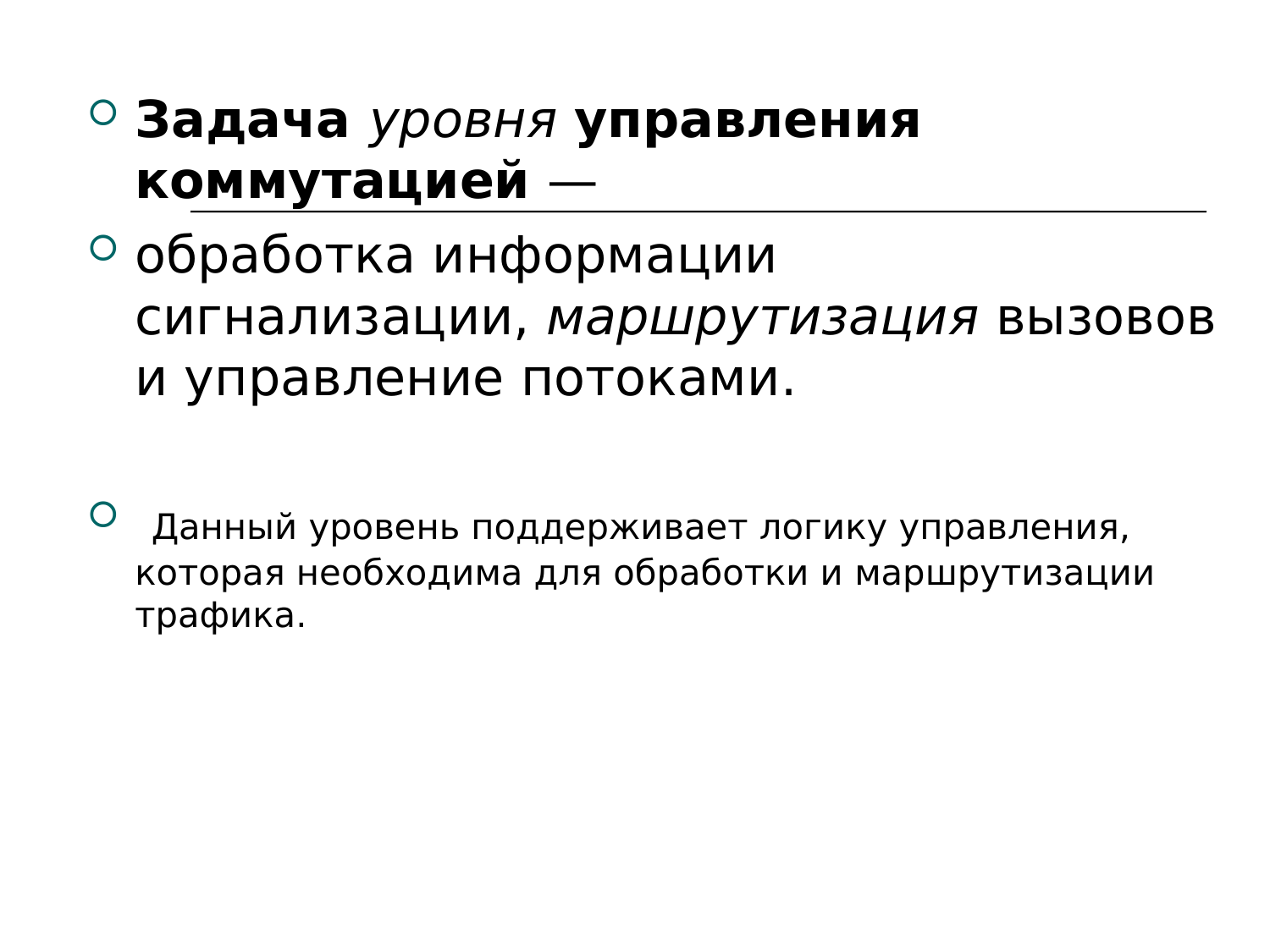

Задача уровня управления коммутацией —
обработка информации сигнализации, маршрутизация вызовов и управление потоками.

 Данный уровень поддерживает логику управления, которая необходима для обработки и маршрутизации трафика.